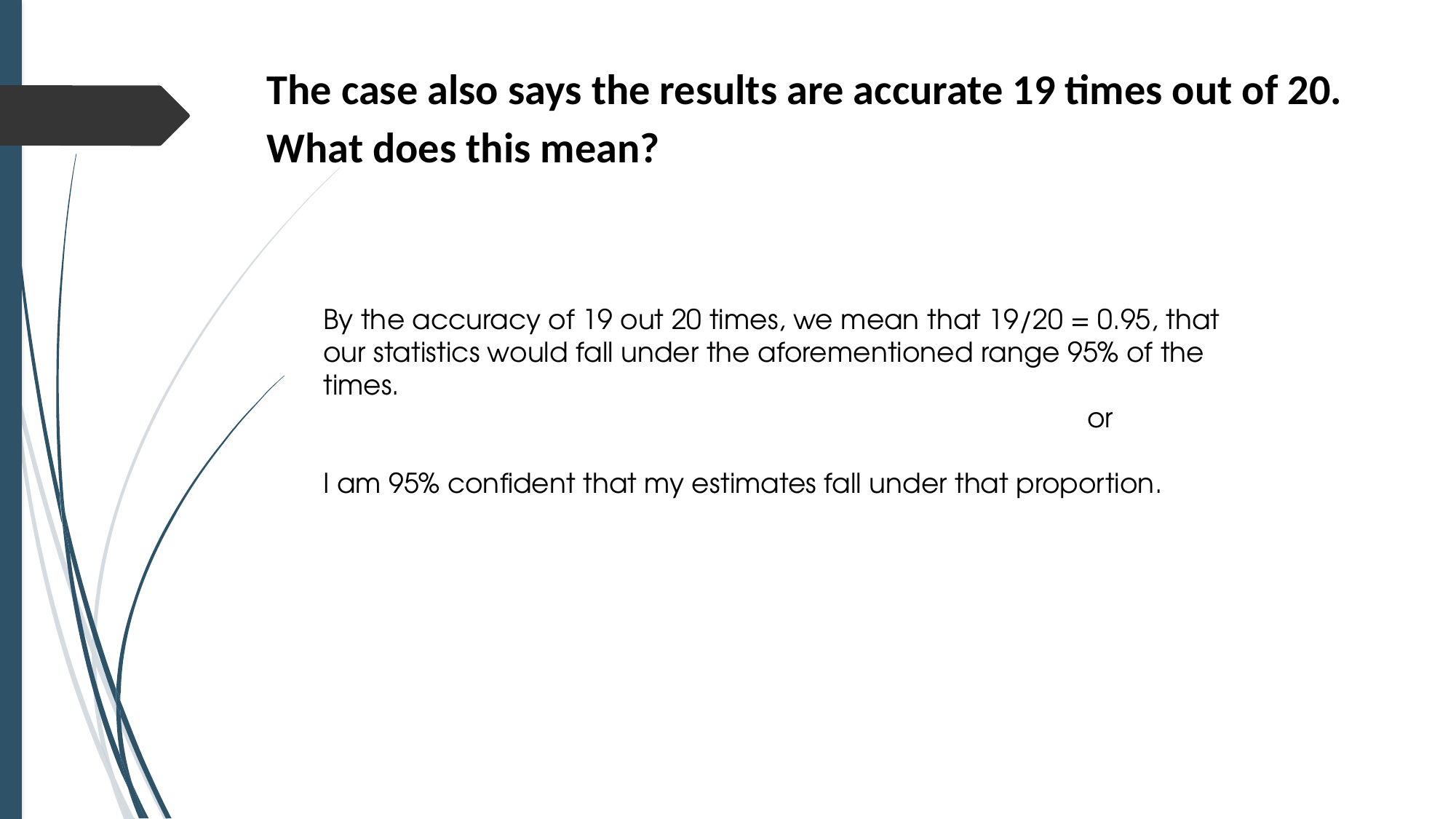

The case also says the results are accurate 19 times out of 20. What does this mean?
By the accuracy of 19 out 20 times, we mean that 19/20 = 0.95, that our statistics would fall under the aforementioned range 95% of the times.
							or

I am 95% confident that my estimates fall under that proportion.